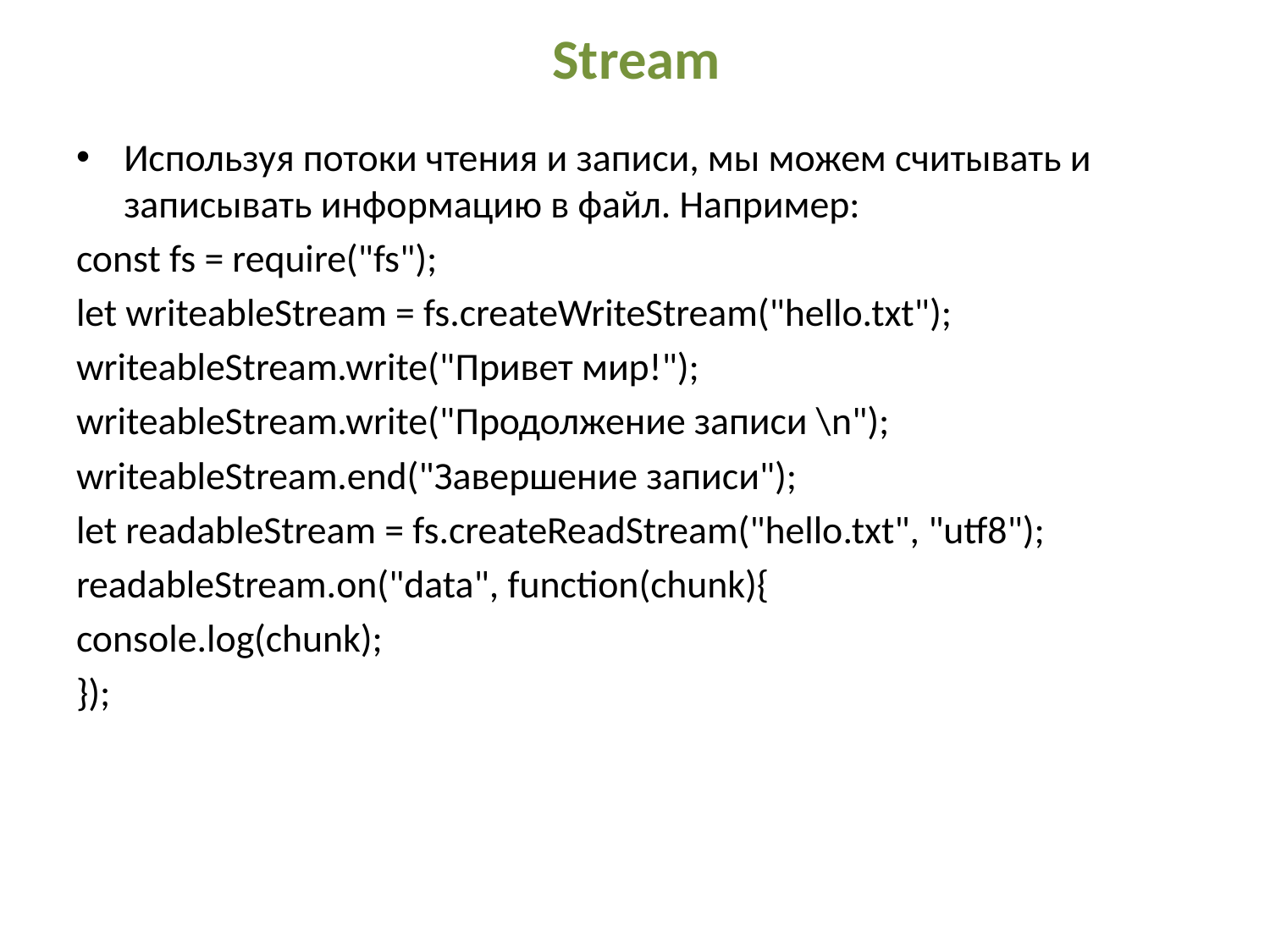

# Stream
Используя потоки чтения и записи, мы можем считывать и записывать информацию в файл. Например:
const fs = require("fs");
let writeableStream = fs.createWriteStream("hello.txt");
writeableStream.write("Привет мир!");
writeableStream.write("Продолжение записи \n");
writeableStream.end("Завершение записи");
let readableStream = fs.createReadStream("hello.txt", "utf8");
readableStream.on("data", function(chunk){
console.log(chunk);
});